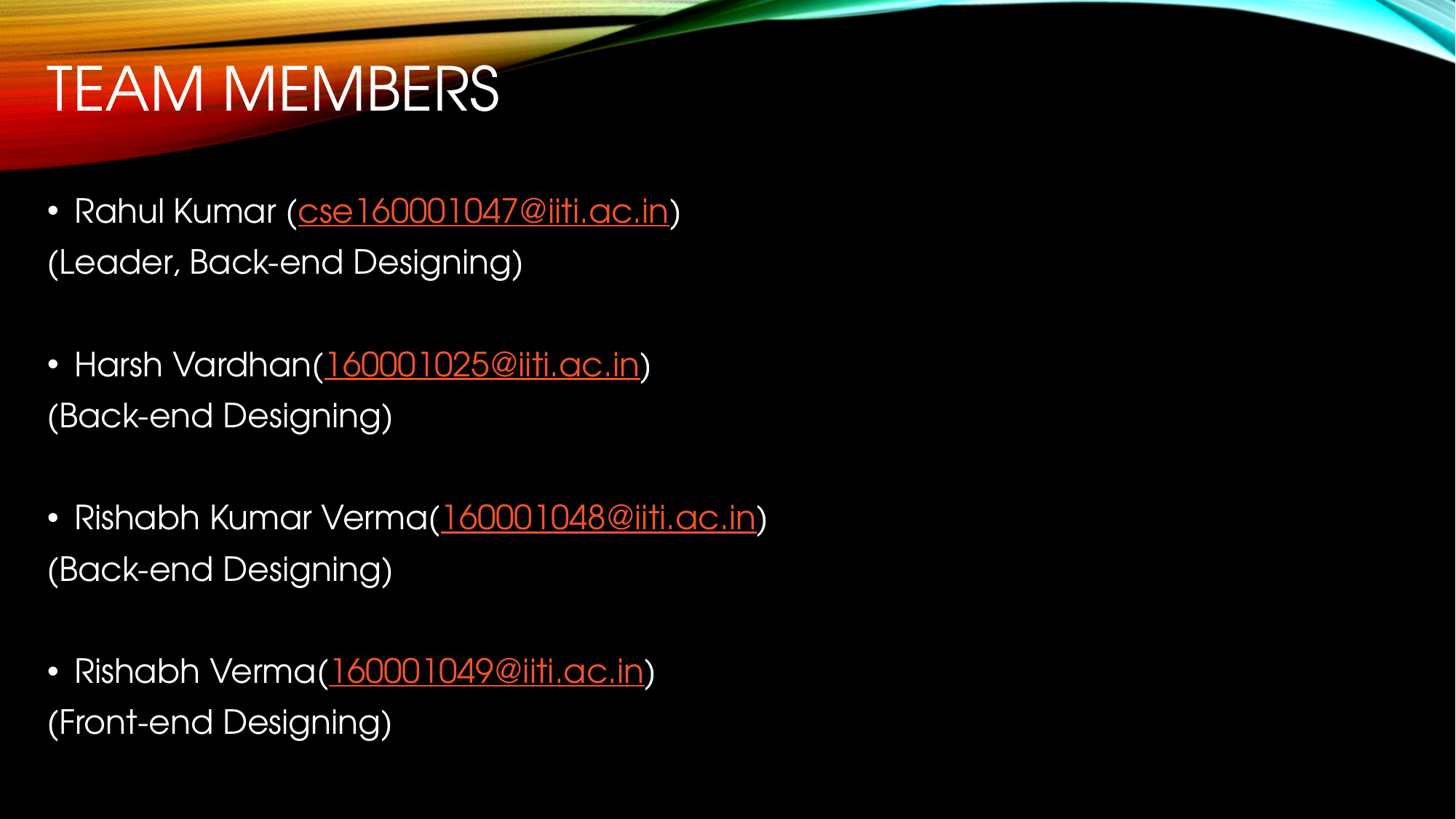

# Team members
Rahul Kumar (cse160001047@iiti.ac.in)
(Leader, Back-end Designing)

Harsh Vardhan(160001025@iiti.ac.in)
(Back-end Designing)

Rishabh Kumar Verma(160001048@iiti.ac.in)
(Back-end Designing)

Rishabh Verma(160001049@iiti.ac.in)
(Front-end Designing)